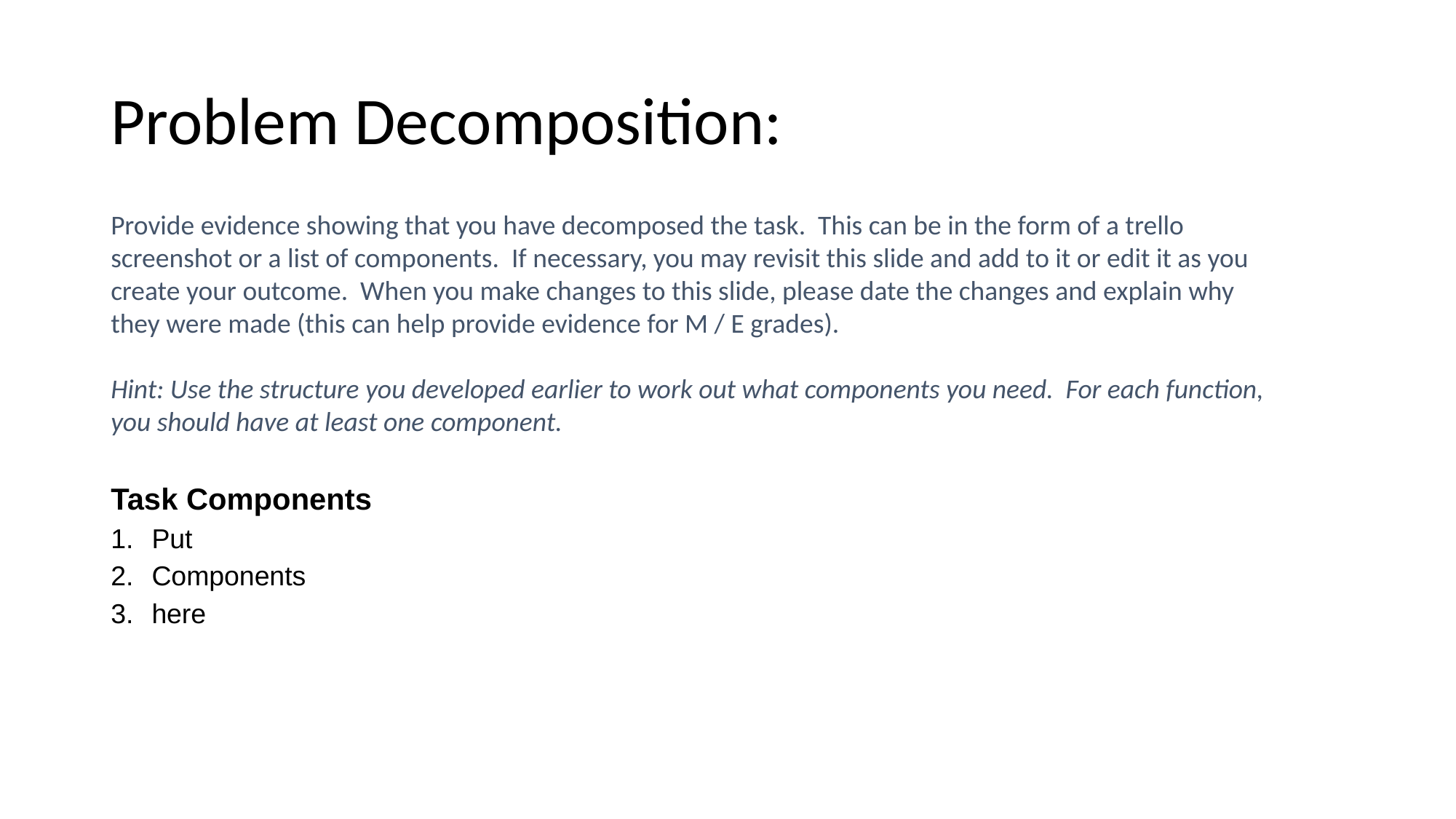

# Problem Decomposition:
Provide evidence showing that you have decomposed the task.  This can be in the form of a trello screenshot or a list of components.  If necessary, you may revisit this slide and add to it or edit it as you create your outcome.  When you make changes to this slide, please date the changes and explain why they were made (this can help provide evidence for M / E grades).

Hint: Use the structure you developed earlier to work out what components you need.  For each function, you should have at least one component.

Task Components
Put
Components
here